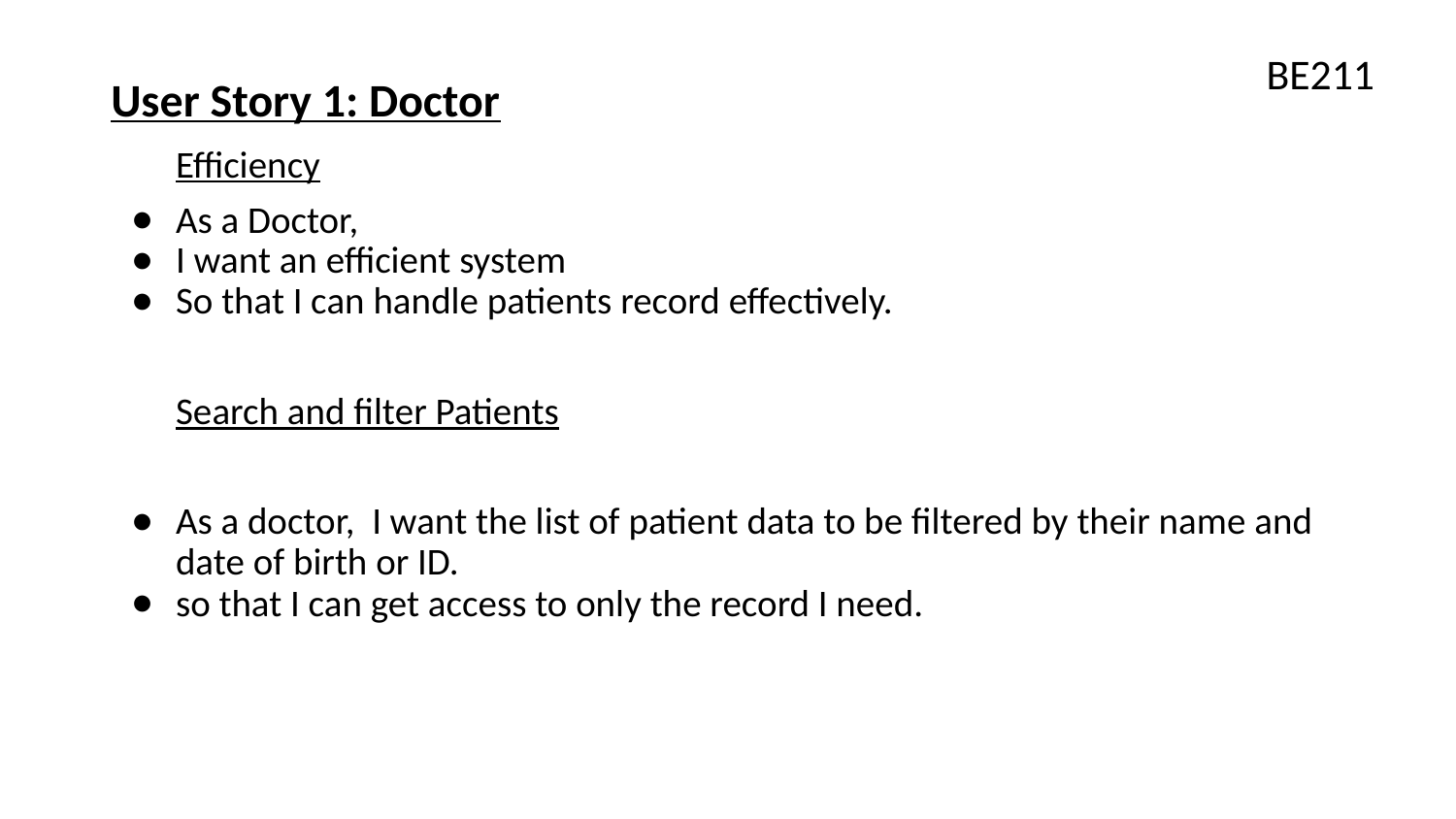

BE211
# User Story 1: Doctor
Efficiency
As a Doctor,
I want an efficient system
So that I can handle patients record effectively.

Search and filter Patients

As a doctor,  I want the list of patient data to be filtered by their name and date of birth or ID.
so that I can get access to only the record I need.